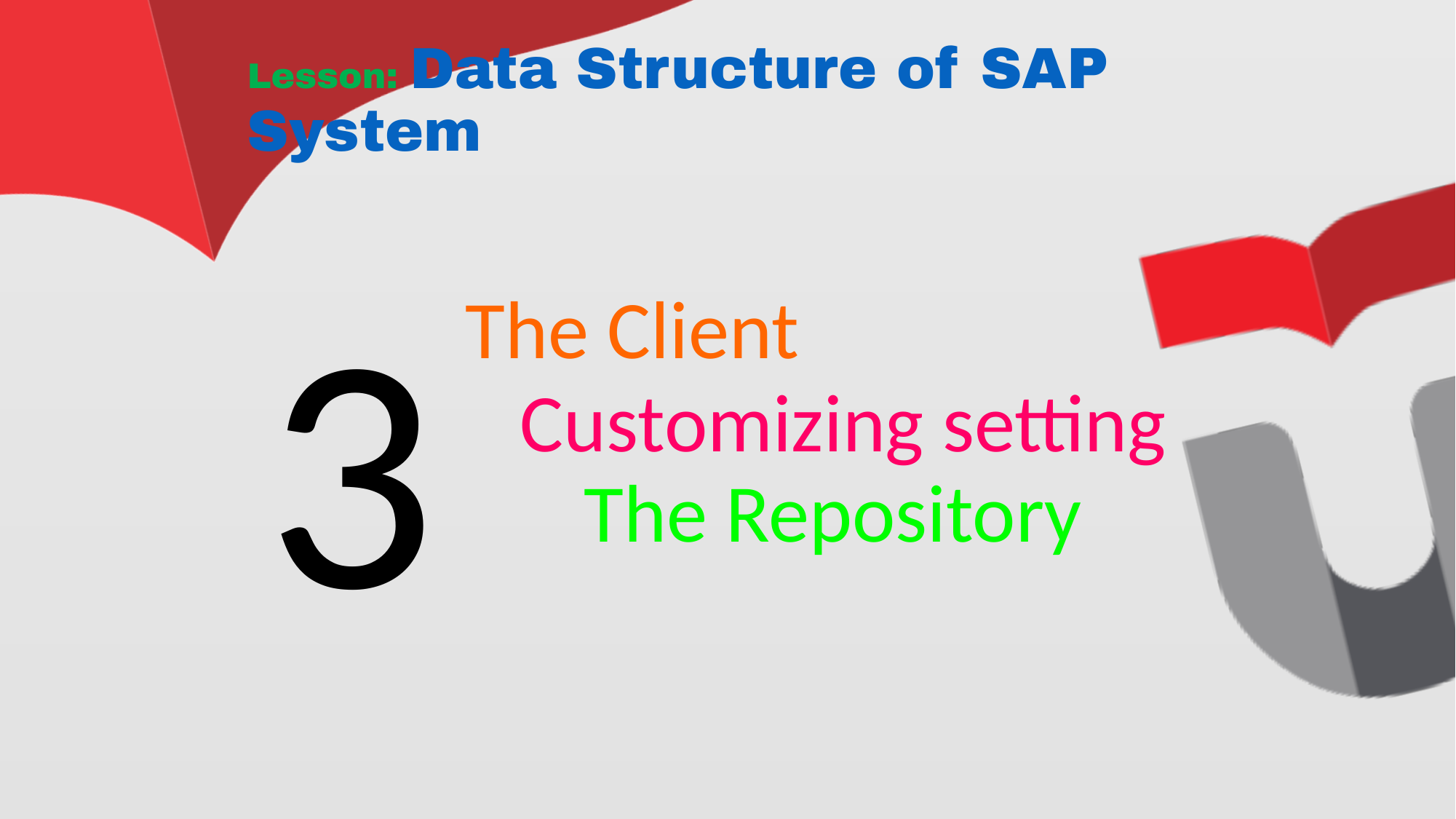

# Lesson: Data Structure of SAP System
3
The Client
Customizing setting
The Repository